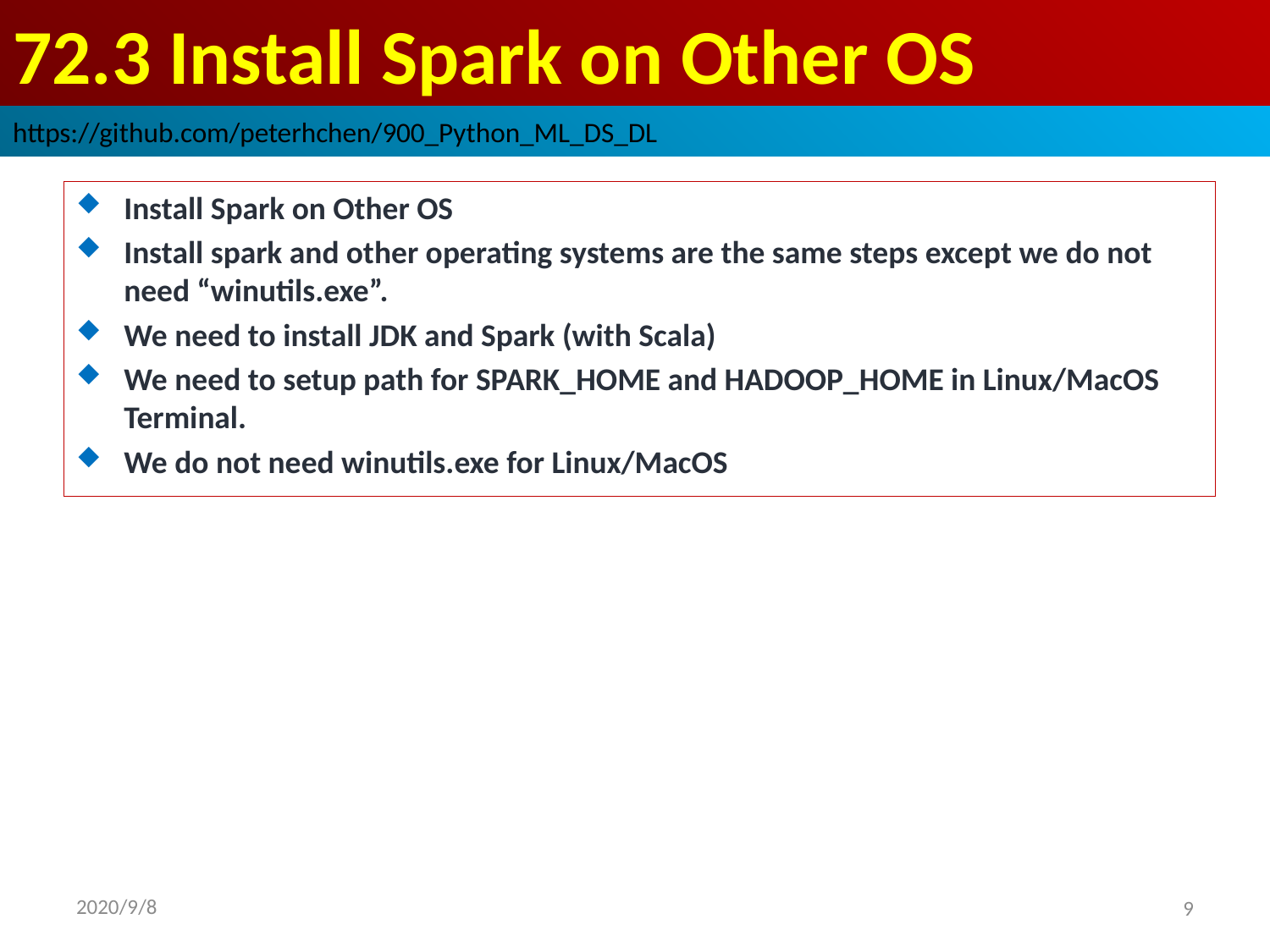

# 72.3 Install Spark on Other OS
https://github.com/peterhchen/900_Python_ML_DS_DL
Install Spark on Other OS
Install spark and other operating systems are the same steps except we do not need “winutils.exe”.
We need to install JDK and Spark (with Scala)
We need to setup path for SPARK_HOME and HADOOP_HOME in Linux/MacOS Terminal.
We do not need winutils.exe for Linux/MacOS

2020/9/8
9